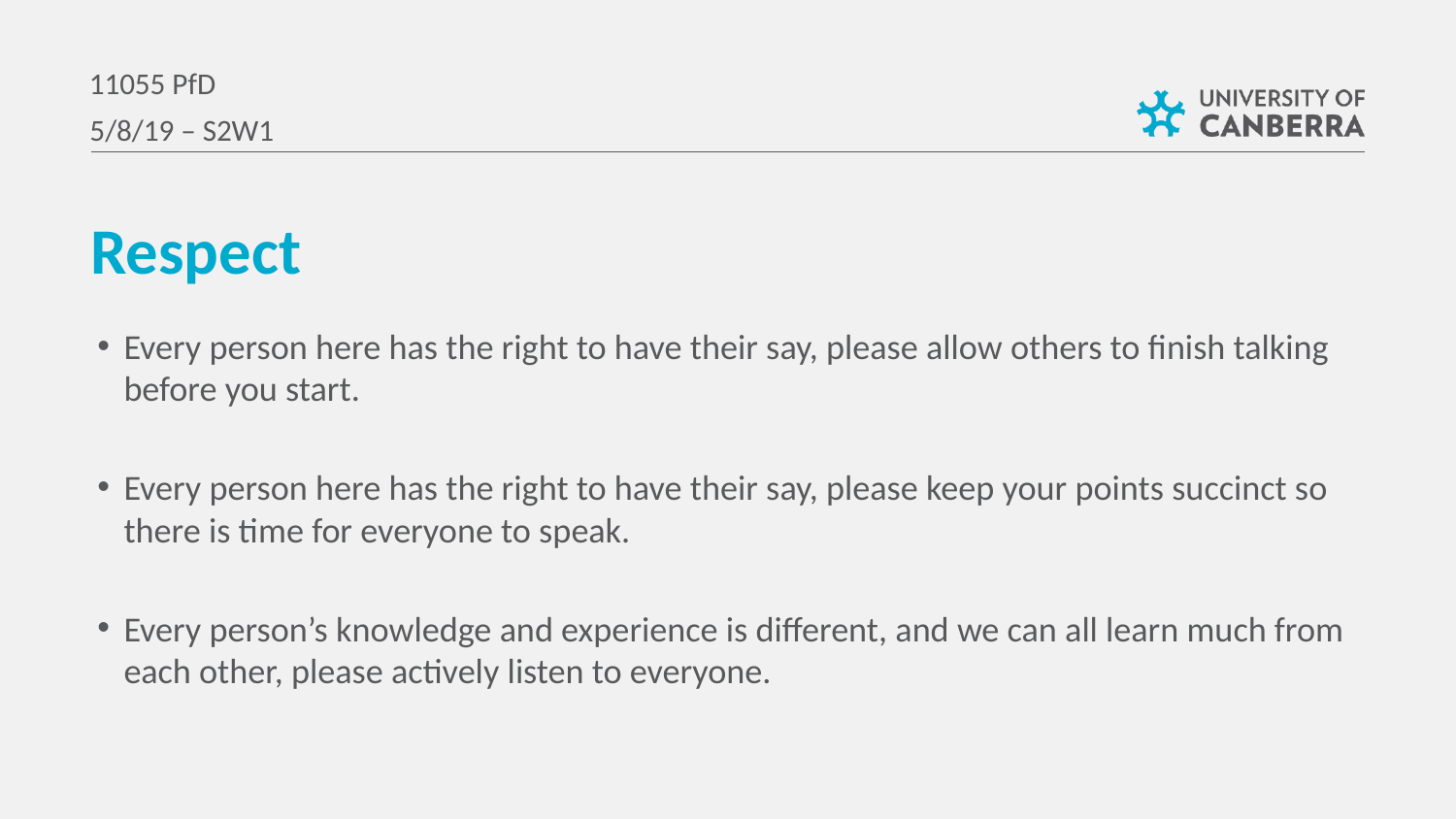

11055 PfD
5/8/19 – S2W1
Respect
Every person here has the right to have their say, please allow others to finish talking before you start.

Every person here has the right to have their say, please keep your points succinct so there is time for everyone to speak.

Every person’s knowledge and experience is different, and we can all learn much from each other, please actively listen to everyone.